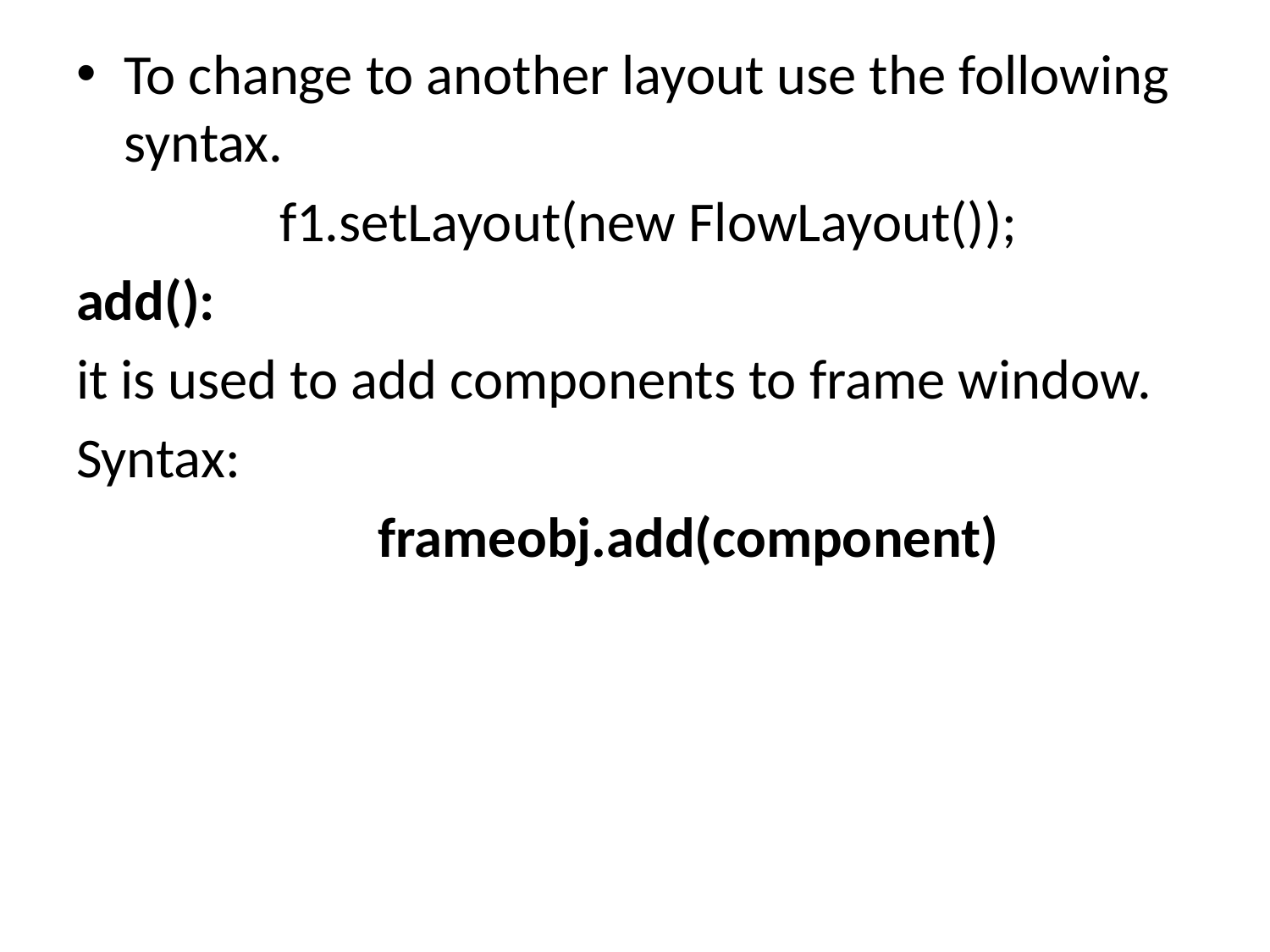

To change to another layout use the following syntax.
                f1.setLayout(new FlowLayout());
add():
it is used to add components to frame window.
Syntax:
			frameobj.add(component)